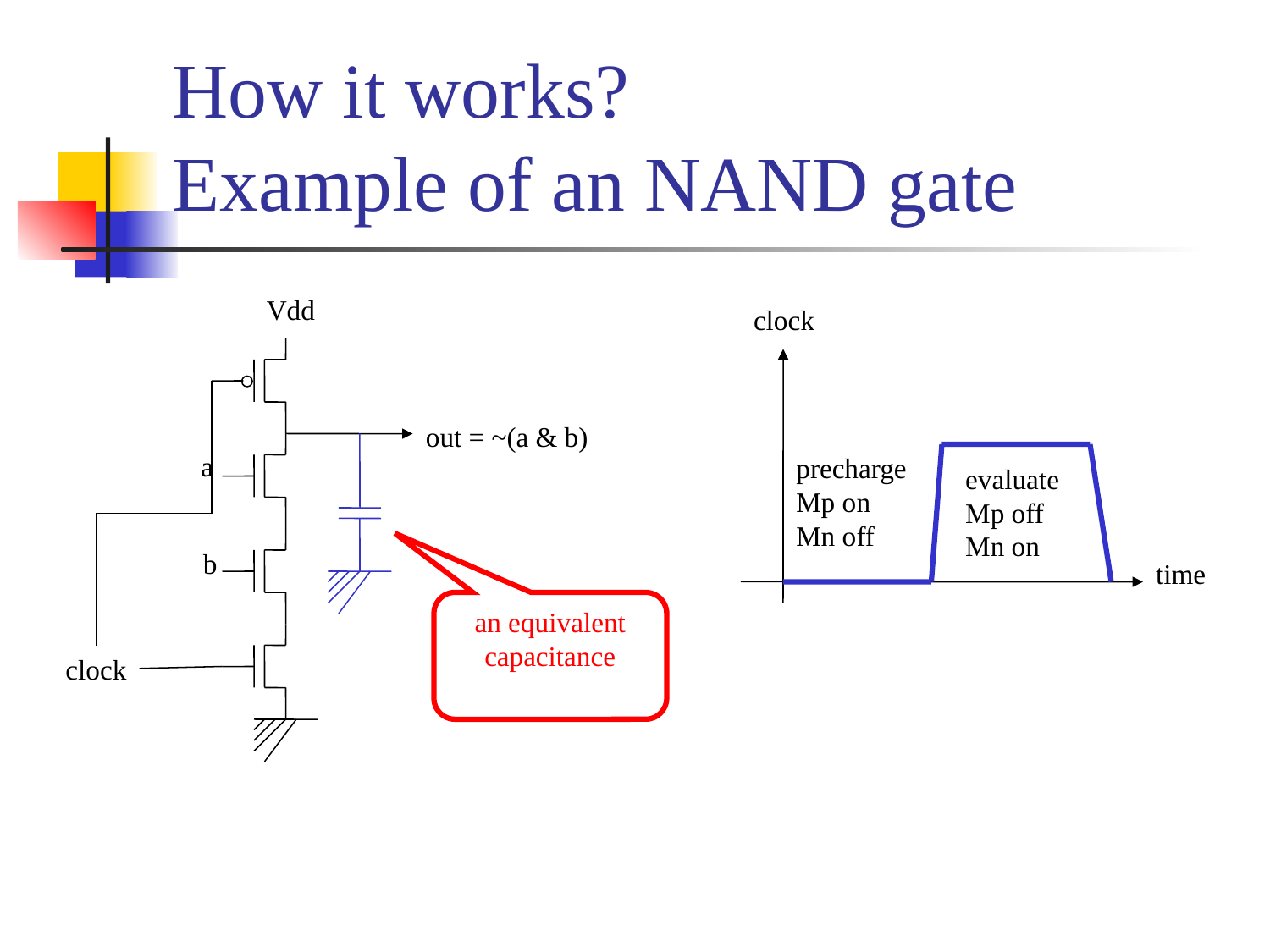

# How it works? Example of an NAND gate
Vdd

out = ~(a & b)

a

b

clock

clock

precharge
Mp on
Mn off

evaluate
Mp off
Mn on
time

an equivalent capacitance